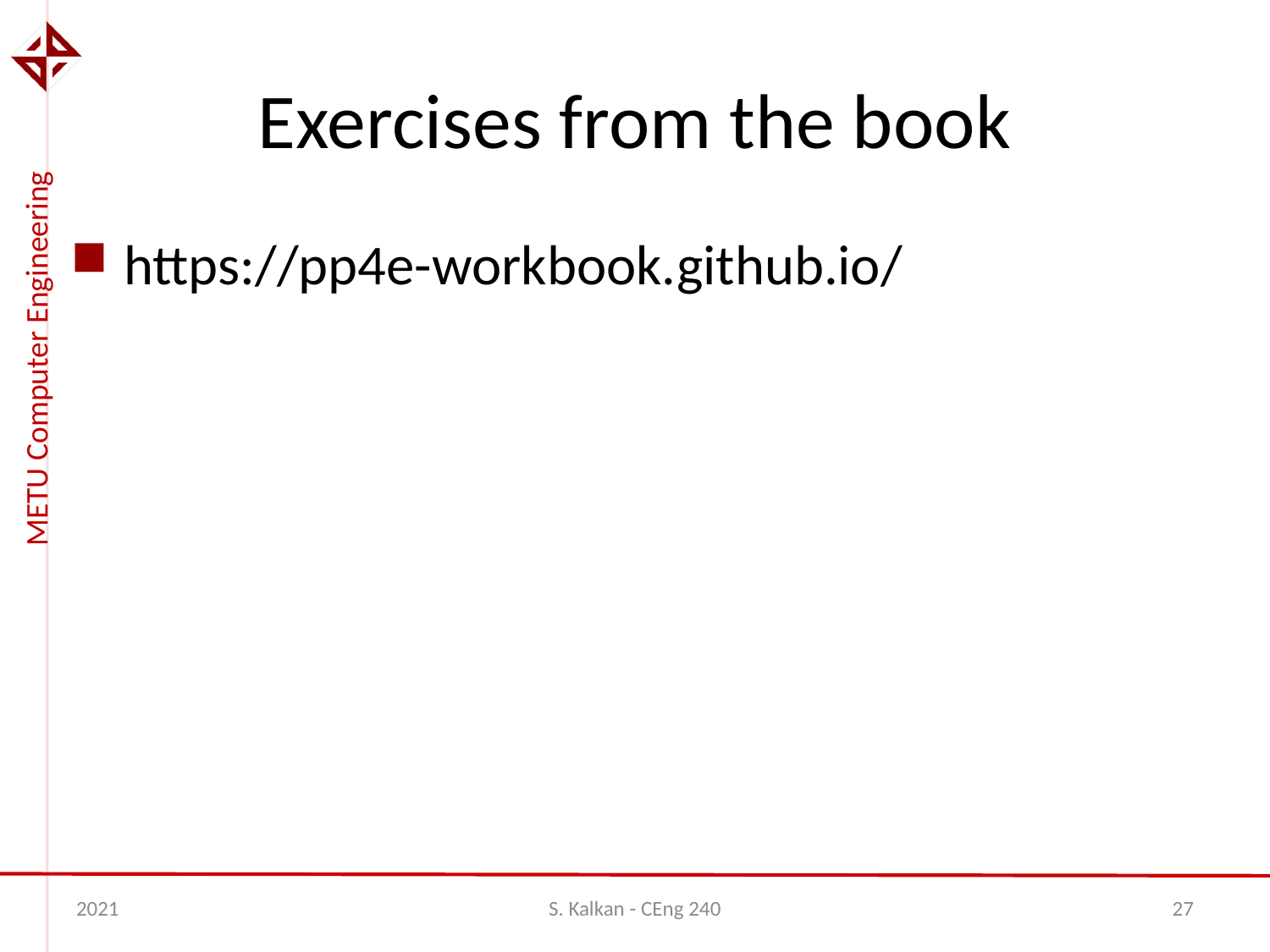

# Exercises from the book
https://pp4e-workbook.github.io/
2021
S. Kalkan - CEng 240
27